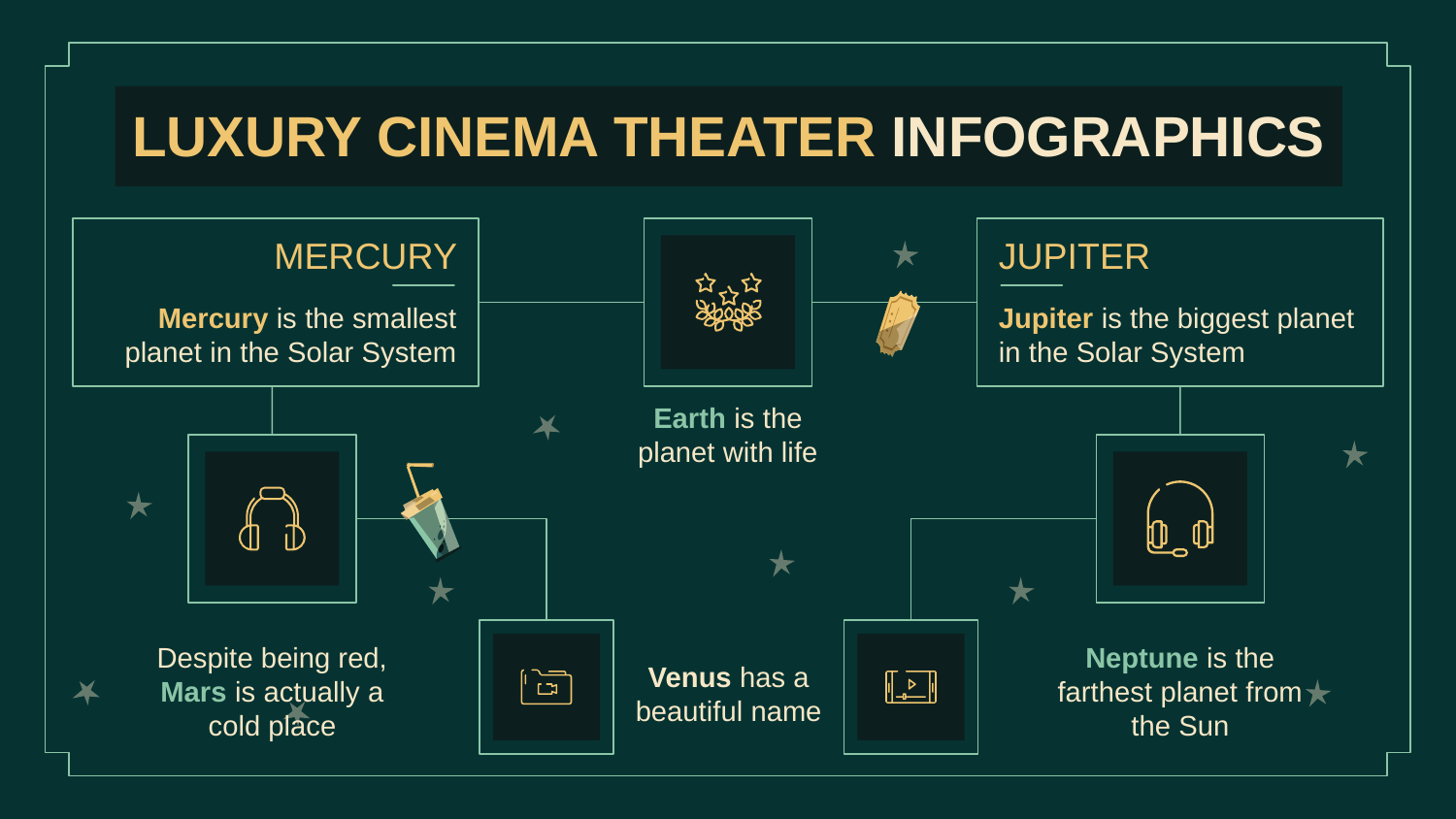

# LUXURY CINEMA THEATER INFOGRAPHICS
MERCURY
Mercury is the smallest planet in the Solar System
JUPITER
Jupiter is the biggest planet in the Solar System

Earth is the planet with life

Despite being red, Mars is actually a cold place
Neptune is the farthest planet from the Sun

Venus has a beautiful name